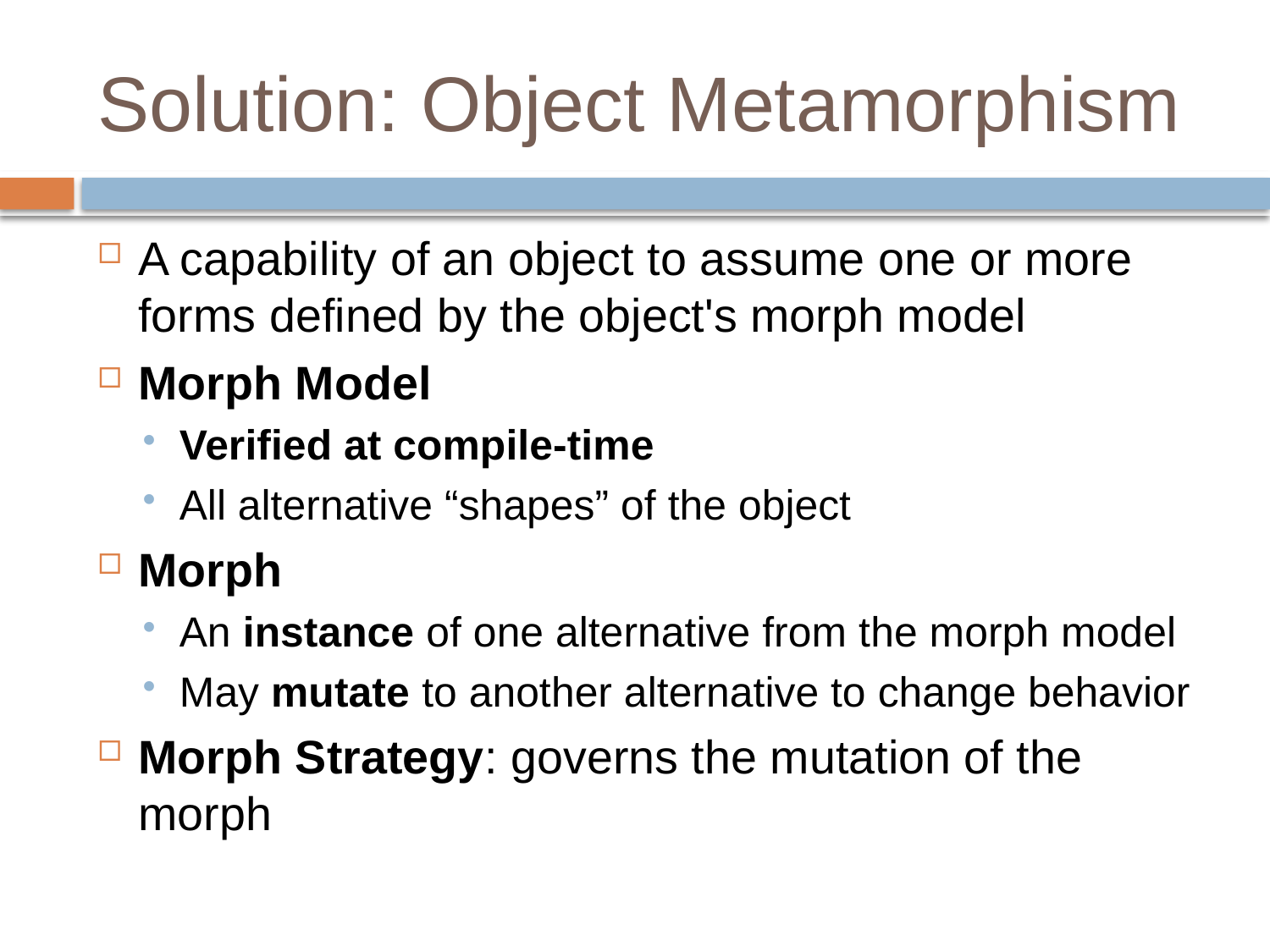

# Solution: Object Metamorphism
A capability of an object to assume one or more forms defined by the object's morph model
Morph Model
Verified at compile-time
All alternative “shapes” of the object
Morph
An instance of one alternative from the morph model
May mutate to another alternative to change behavior
Morph Strategy: governs the mutation of the morph